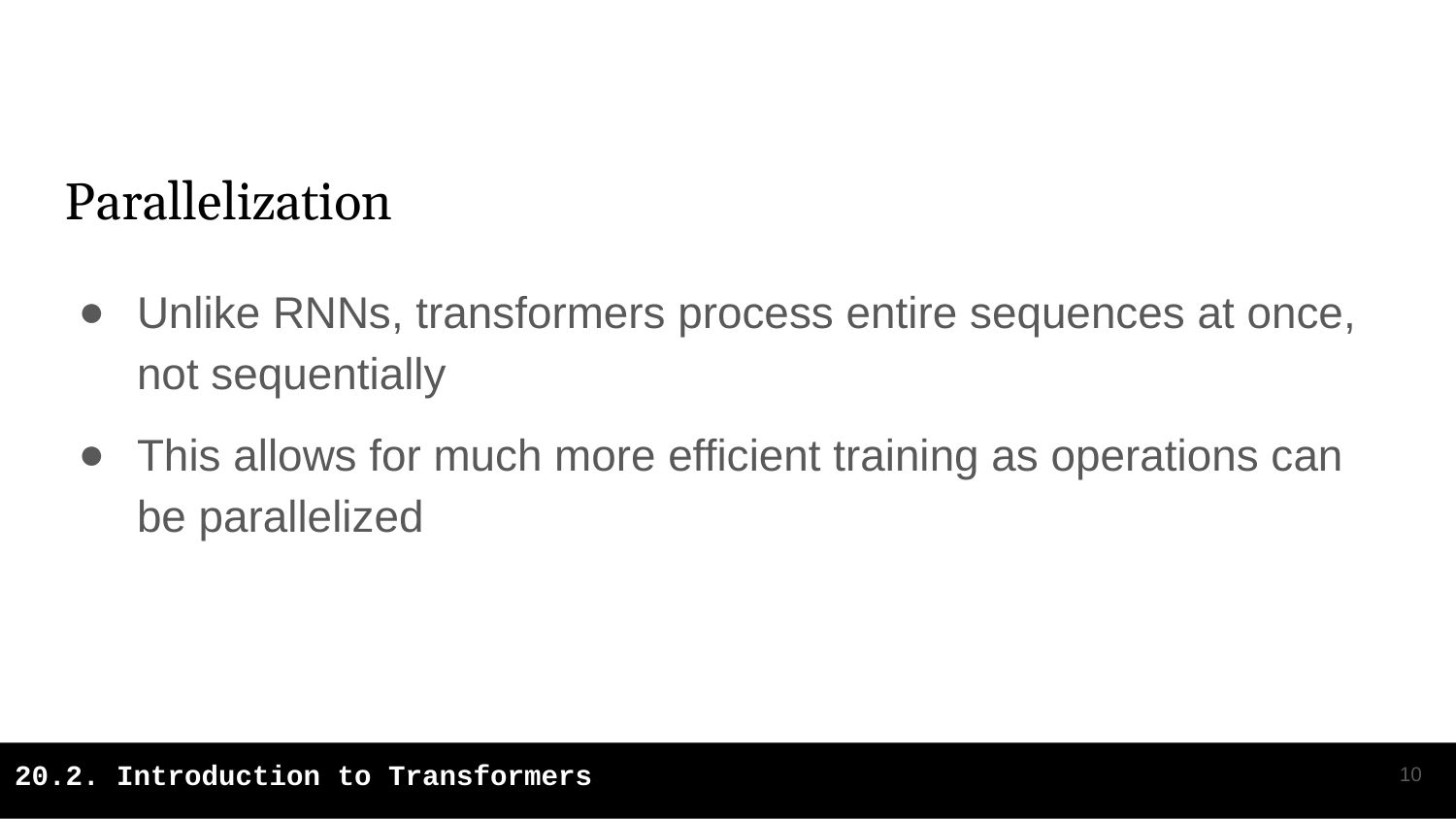

# Parallelization
Unlike RNNs, transformers process entire sequences at once, not sequentially
This allows for much more efficient training as operations can be parallelized
10
20.2. Introduction to Transformers